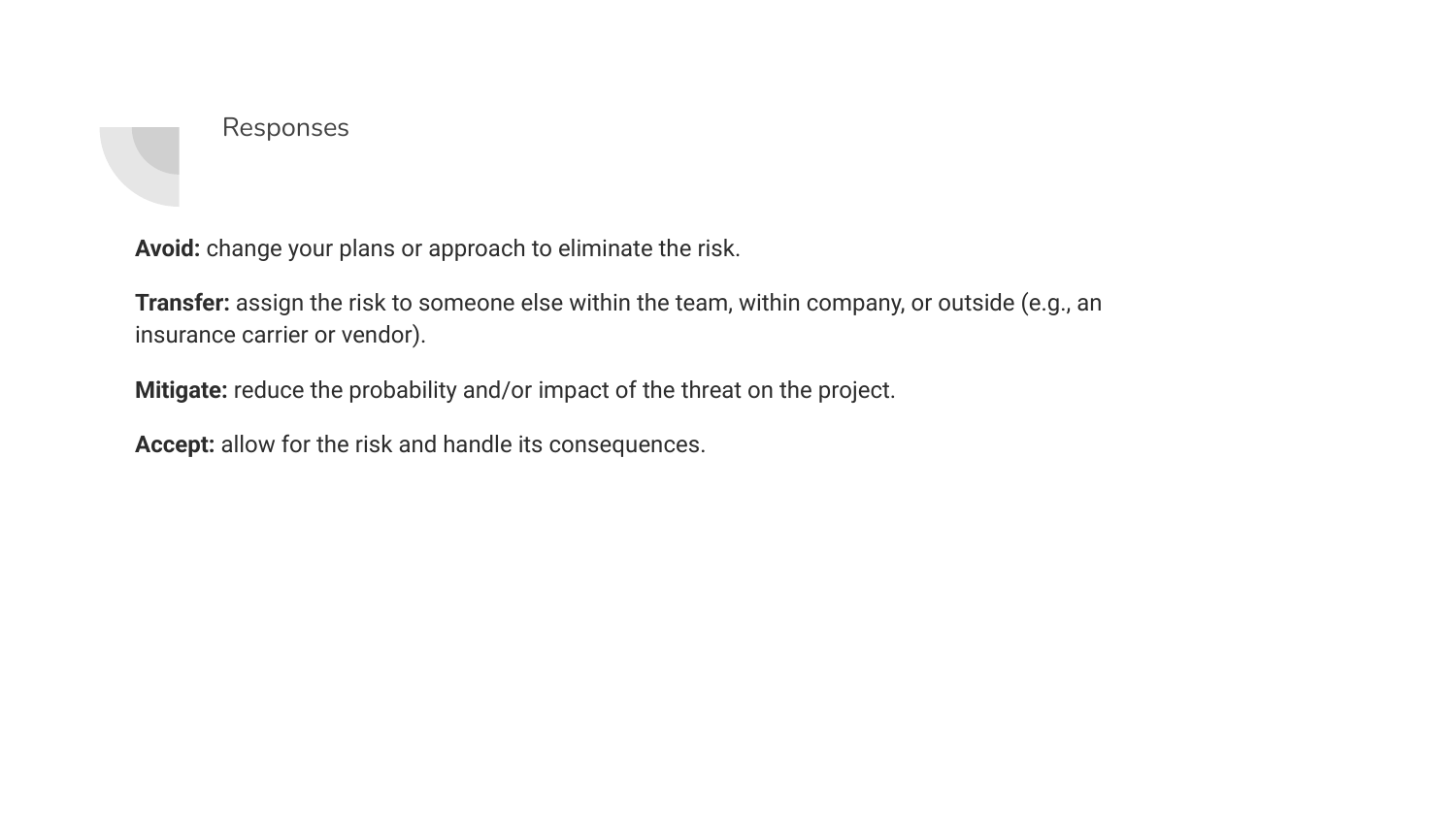

# Responses
Avoid: change your plans or approach to eliminate the risk.
Transfer: assign the risk to someone else within the team, within company, or outside (e.g., an insurance carrier or vendor).
Mitigate: reduce the probability and/or impact of the threat on the project.
Accept: allow for the risk and handle its consequences.